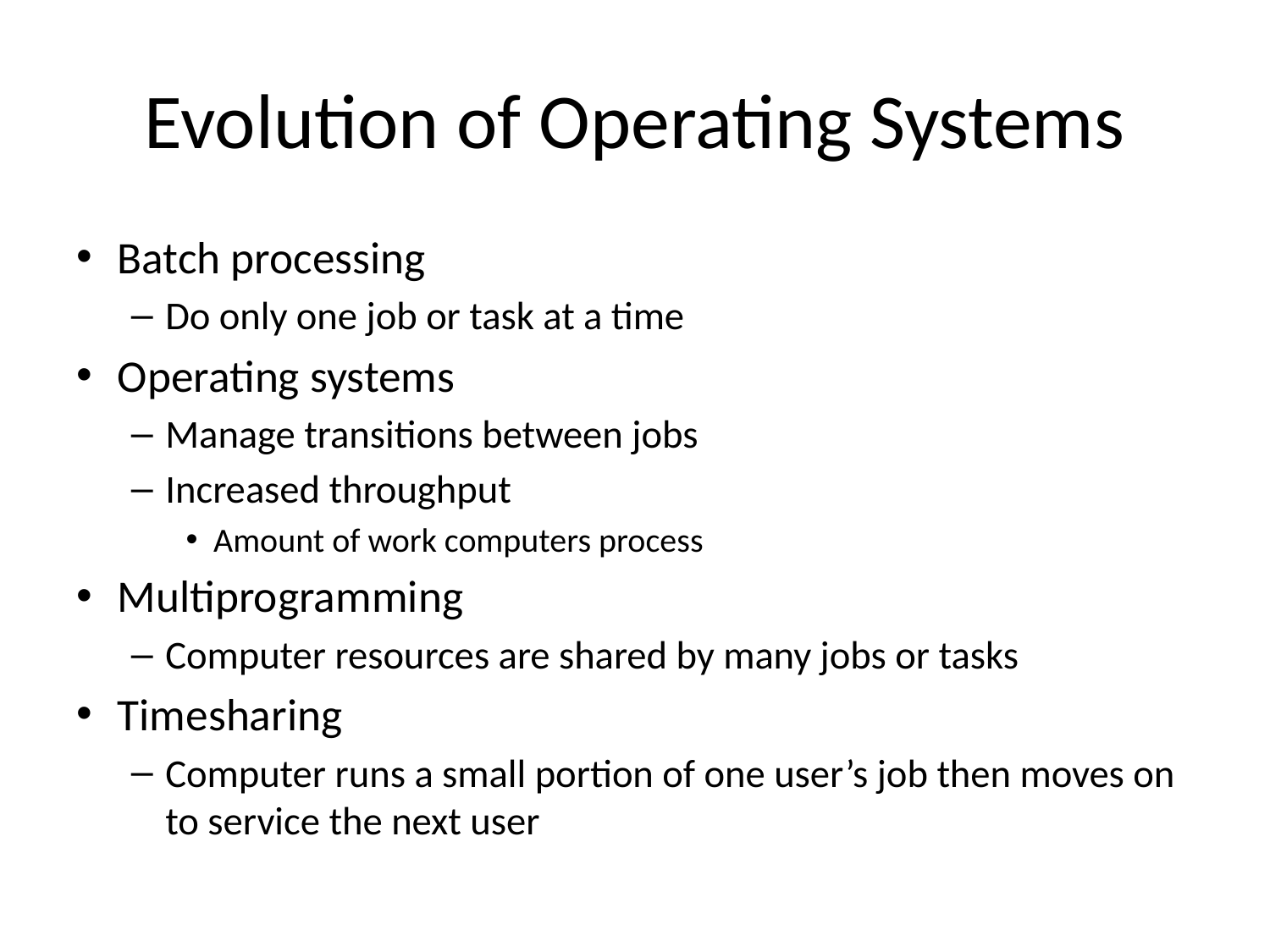

# Evolution of Operating Systems
Batch processing
Do only one job or task at a time
Operating systems
Manage transitions between jobs
Increased throughput
Amount of work computers process
Multiprogramming
Computer resources are shared by many jobs or tasks
Timesharing
Computer runs a small portion of one user’s job then moves on to service the next user